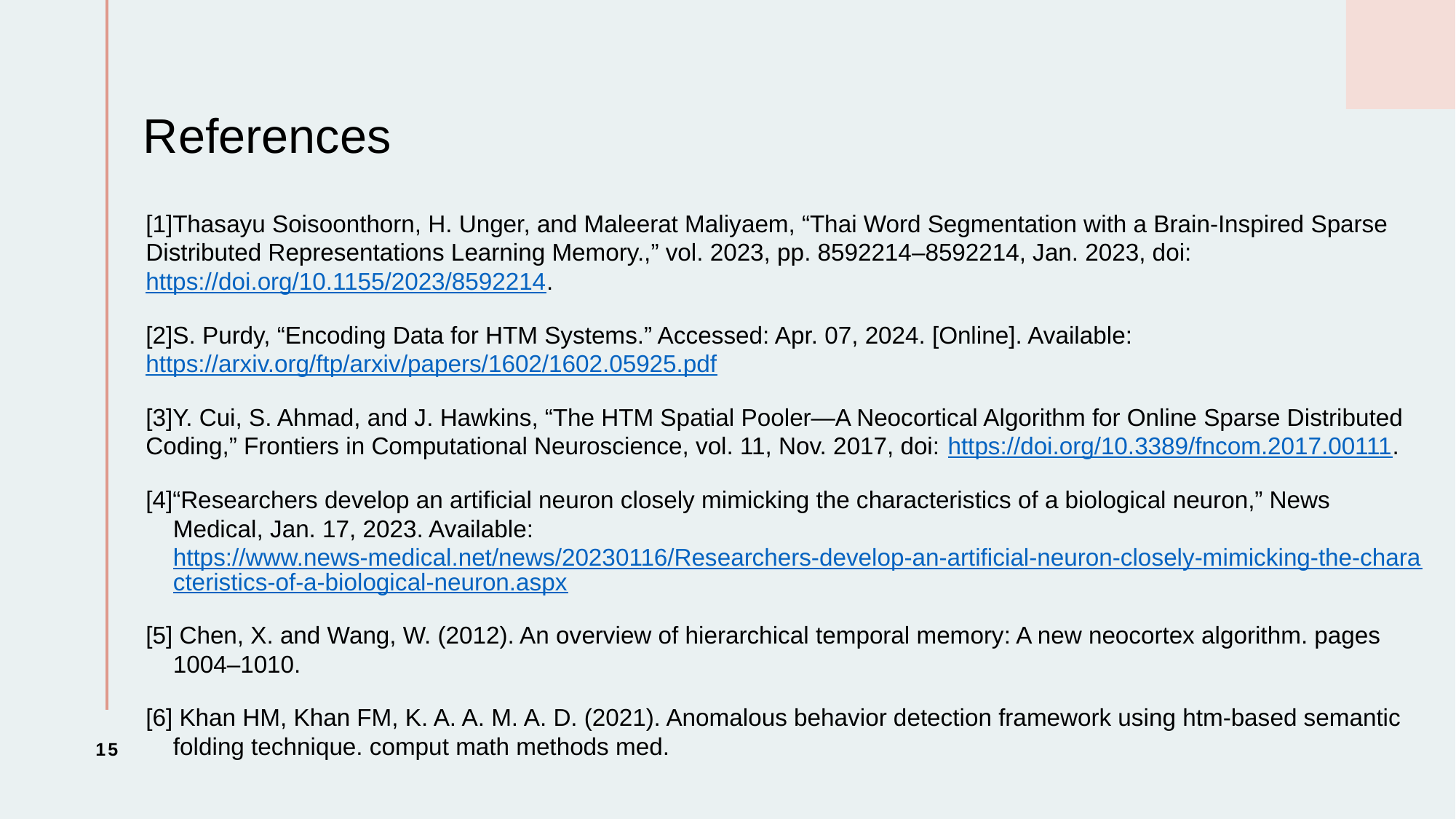

# References
[1]Thasayu Soisoonthorn, H. Unger, and Maleerat Maliyaem, “Thai Word Segmentation with a Brain-Inspired Sparse Distributed Representations Learning Memory.,” vol. 2023, pp. 8592214–8592214, Jan. 2023, doi: https://doi.org/10.1155/2023/8592214.
[2]S. Purdy, “Encoding Data for HTM Systems.” Accessed: Apr. 07, 2024. [Online]. Available: https://arxiv.org/ftp/arxiv/papers/1602/1602.05925.pdf
[3]Y. Cui, S. Ahmad, and J. Hawkins, “The HTM Spatial Pooler—A Neocortical Algorithm for Online Sparse Distributed Coding,” Frontiers in Computational Neuroscience, vol. 11, Nov. 2017, doi: https://doi.org/10.3389/fncom.2017.00111.
[4]“Researchers develop an artificial neuron closely mimicking the characteristics of a biological neuron,” News Medical, Jan. 17, 2023. Available: https://www.news-medical.net/news/20230116/Researchers-develop-an-artificial-neuron-closely-mimicking-the-characteristics-of-a-biological-neuron.aspx
[5] Chen, X. and Wang, W. (2012). An overview of hierarchical temporal memory: A new neocortex algorithm. pages 1004–1010.
[6] Khan HM, Khan FM, K. A. A. M. A. D. (2021). Anomalous behavior detection framework using htm-based semantic folding technique. comput math methods med.

15